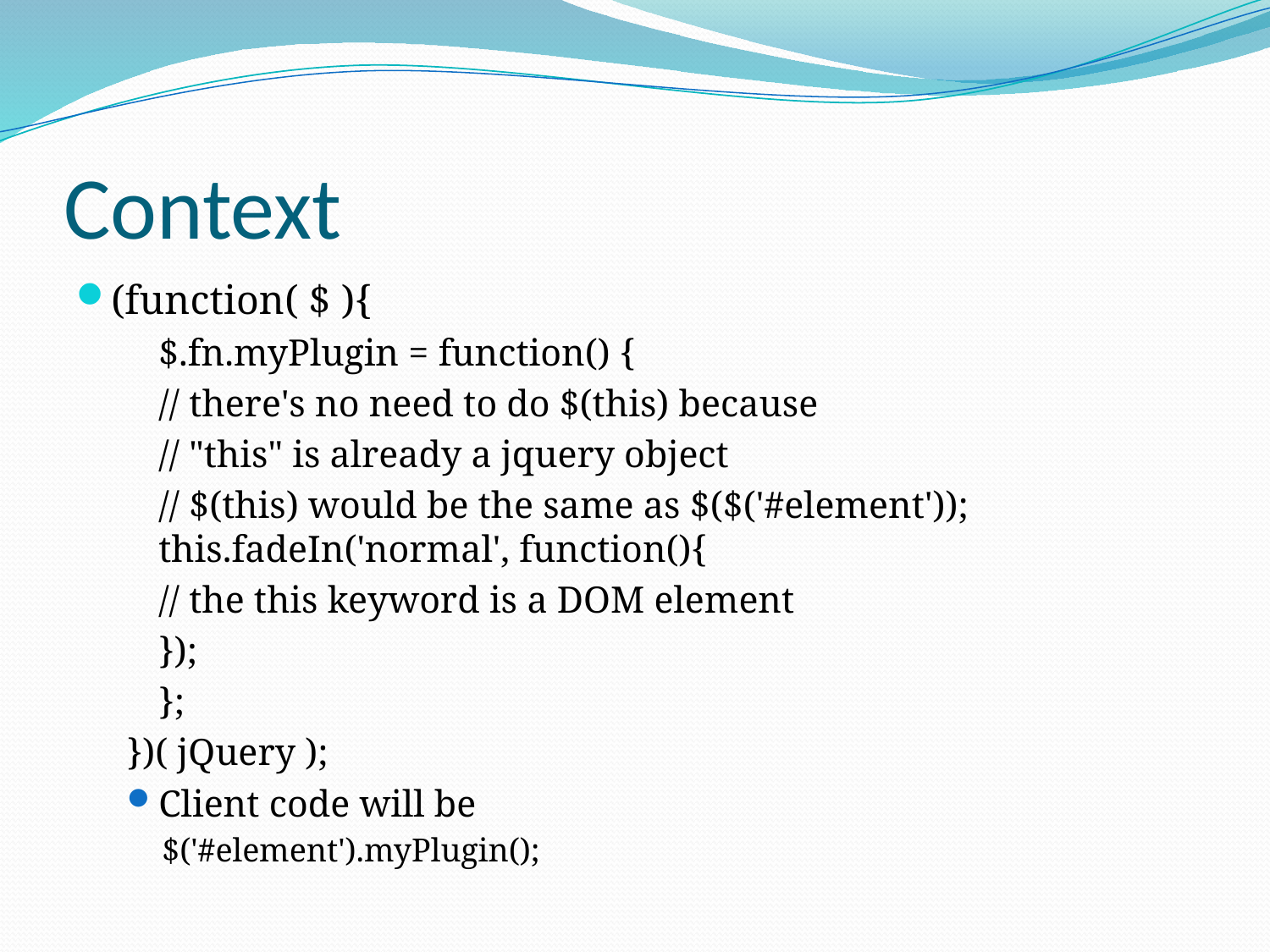

# Context
(function( $ ){
	$.fn.myPlugin = function() {
		// there's no need to do $(this) because
		// "this" is already a jquery object
		// $(this) would be the same as $($('#element')); 	this.fadeIn('normal', function(){
		// the this keyword is a DOM element
		});
 	};
})( jQuery );
Client code will be
$('#element').myPlugin();